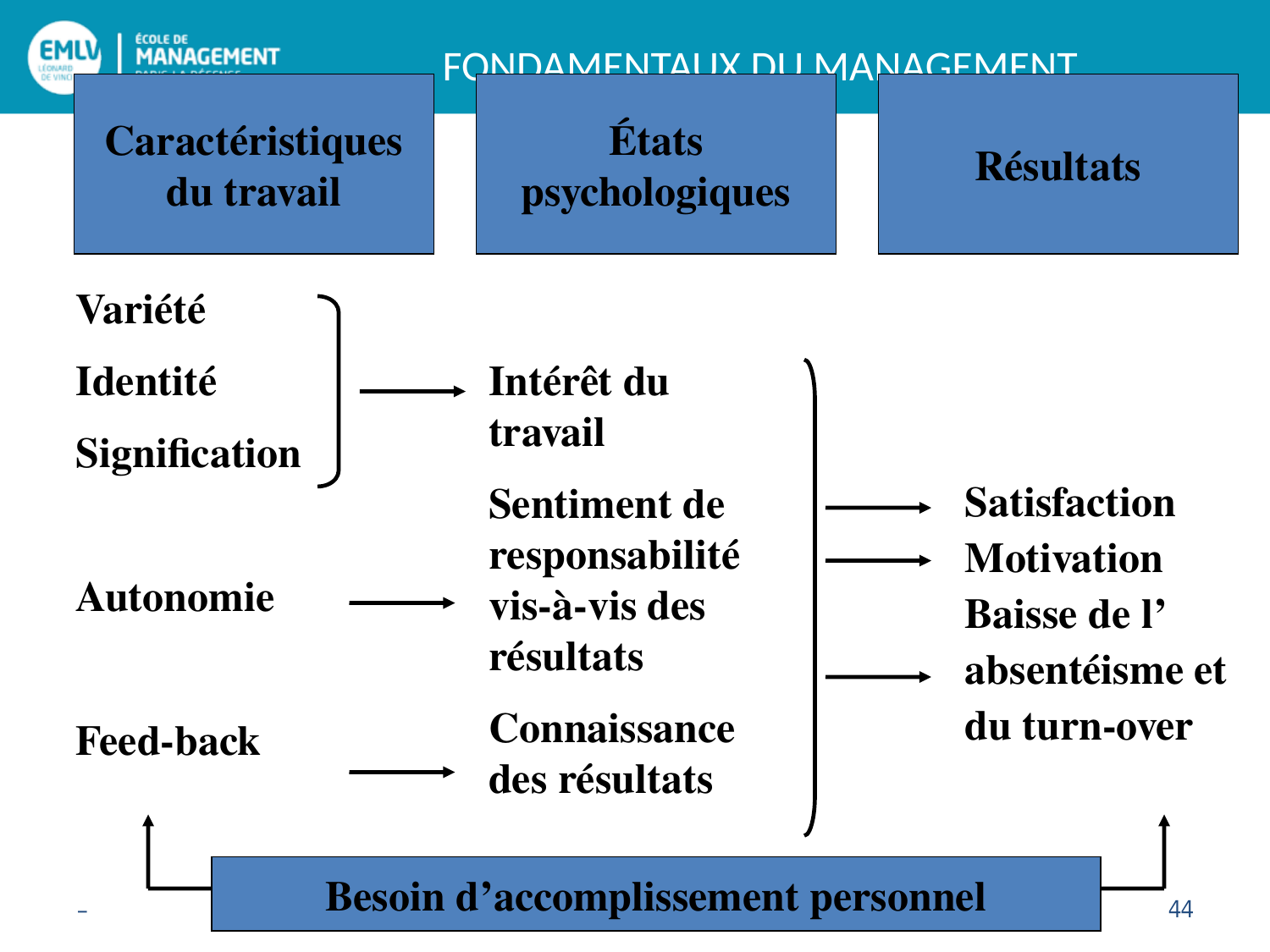

Caractéristiques
du travail
États
psychologiques
Résultats
Variété
Identité
Signification

Autonomie

Feed-back

Intérêt du travail
Sentiment de responsabilité vis-à-vis des résultats
Connaissance des résultats

Satisfaction
Motivation Baisse de l’ absentéisme et du turn-over

Besoin d’accomplissement personnel
–
44